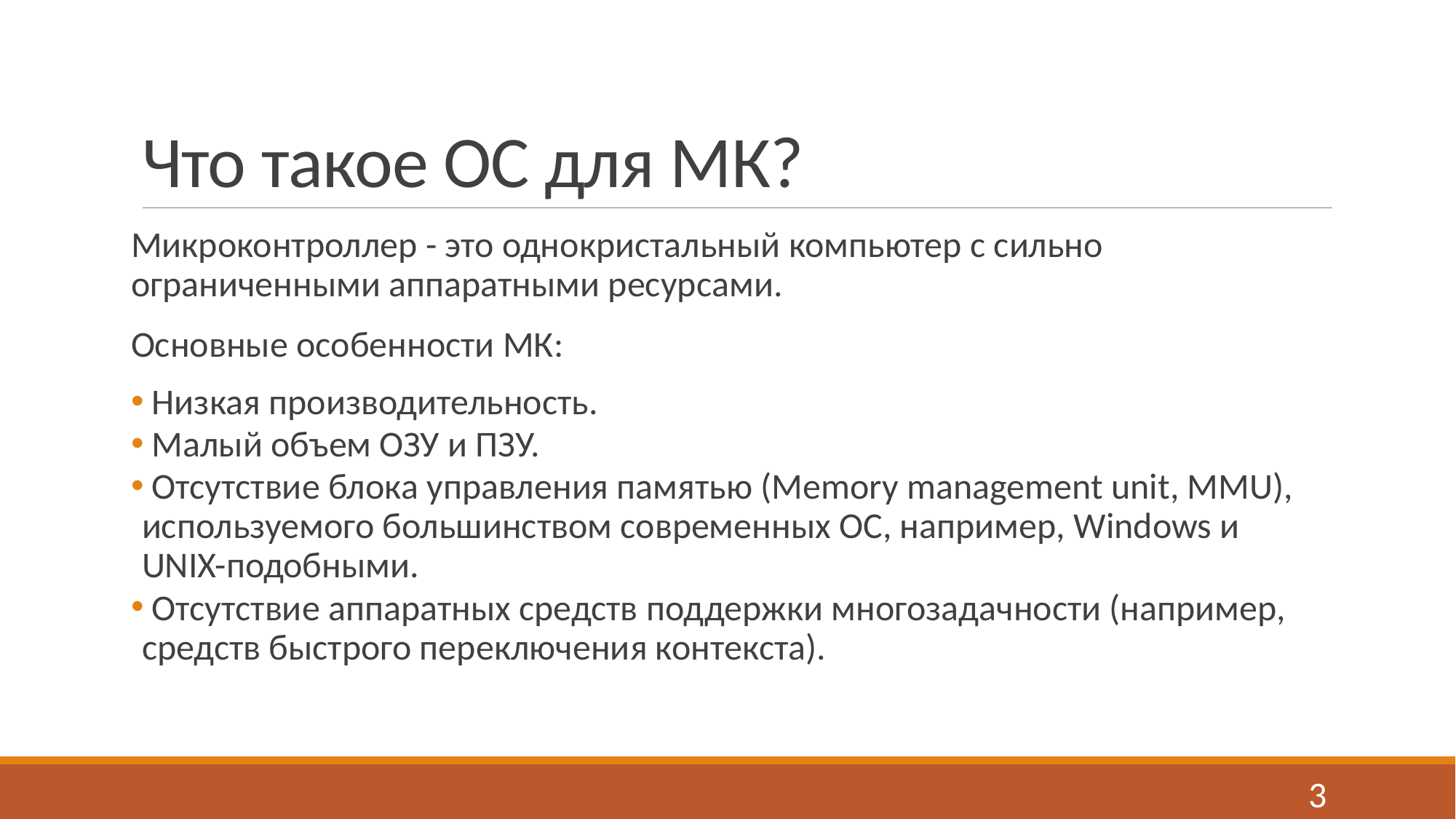

# Что такое ОС для МК?
Микроконтроллер - это однокристальный компьютер с сильно ограниченными аппаратными ресурсами.
Основные особенности МК:
 Низкая производительность.
 Малый объем ОЗУ и ПЗУ.
 Отсутствие блока управления памятью (Memory management unit, MMU), используемого большинством современных ОС, например, Windows и UNIX-подобными.
 Отсутствие аппаратных средств поддержки многозадачности (например, средств быстрого переключения контекста).
3